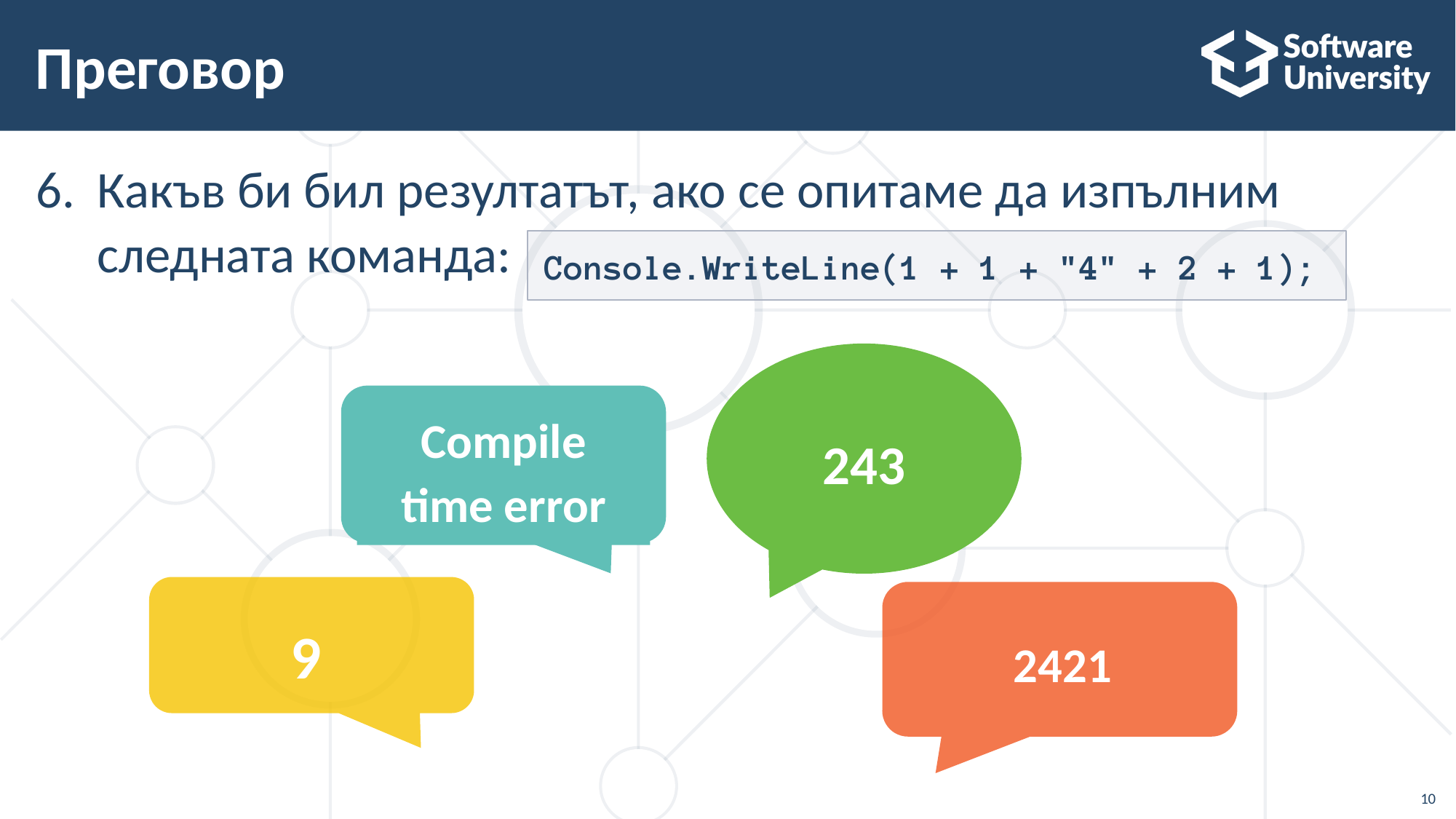

# Преговор
Какъв би бил резултатът, ако се опитамe да изпълним
следната команда:

Console.WriteLine(1 + 1 + "4" + 2 + 1);

243

Compile time error

9

2421
10